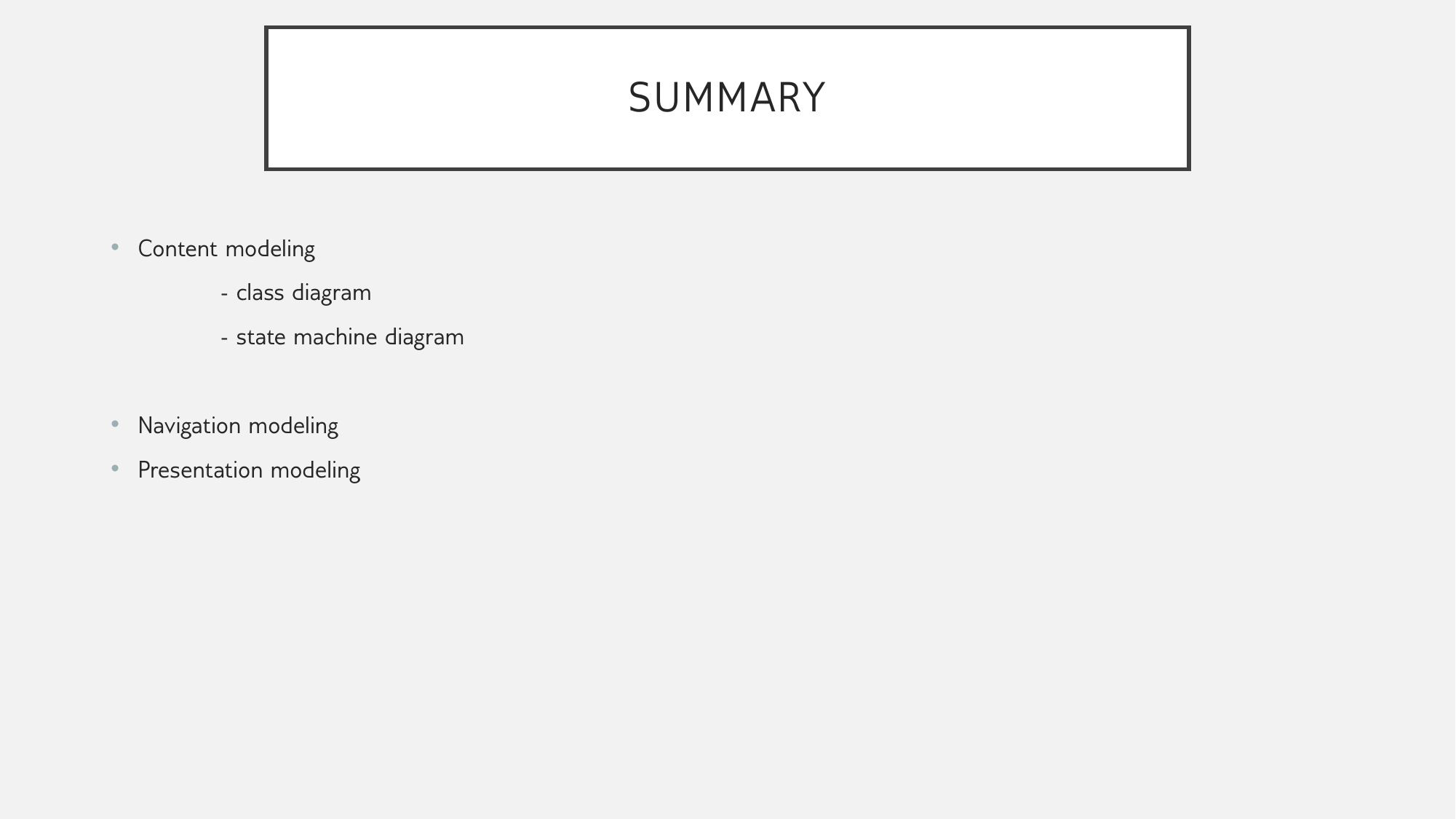

# Summary

Content modeling
	- class diagram
	- state machine diagram

Navigation modeling
Presentation modeling